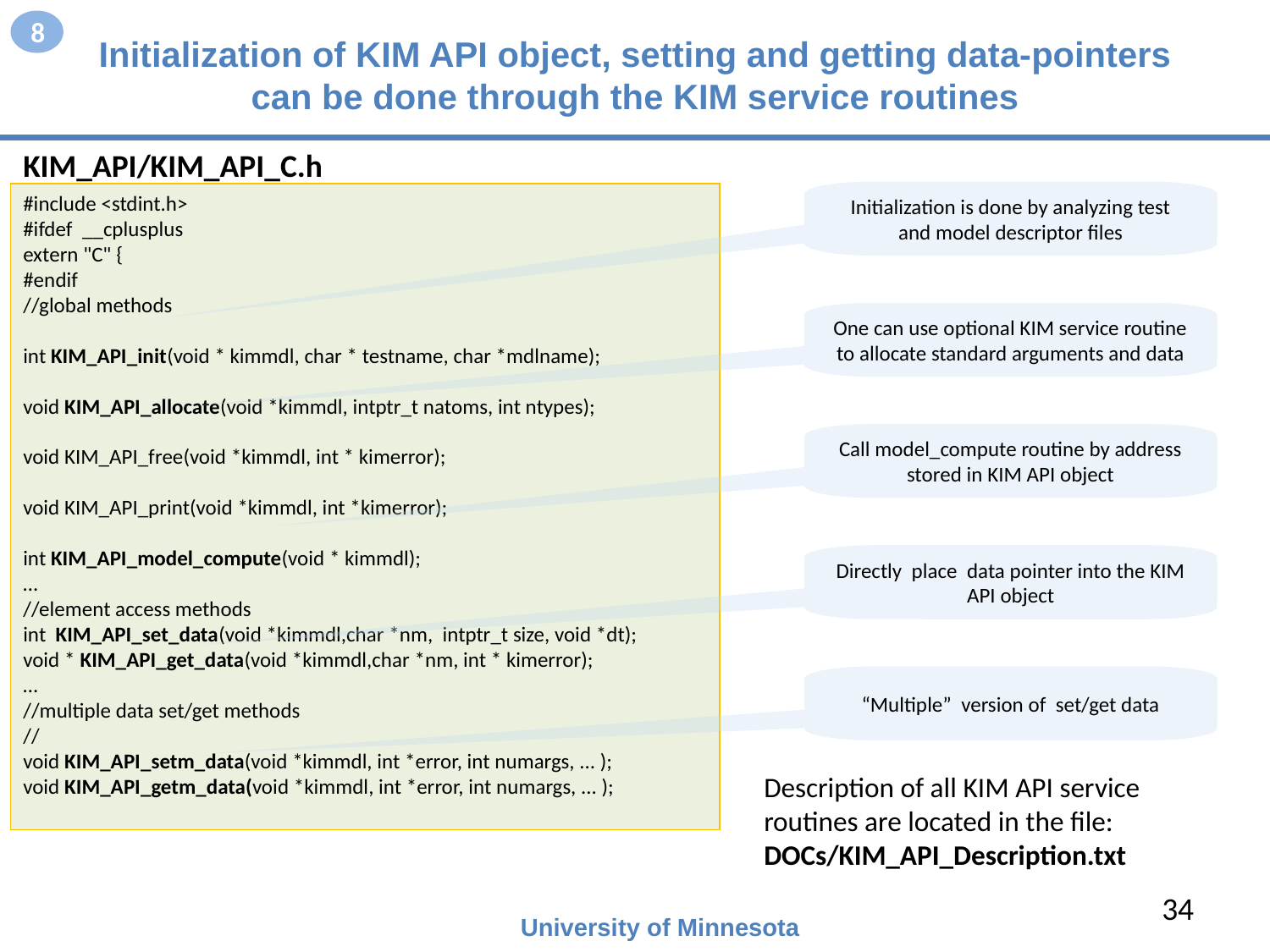

8
# Initialization of KIM API object, setting and getting data-pointers can be done through the KIM service routines
KIM_API/KIM_API_C.h
Initialization is done by analyzing test and model descriptor files
#include <stdint.h>
#ifdef  __cplusplus
extern "C" {
#endif
//global methods

int KIM_API_init(void * kimmdl, char * testname, char *mdlname);

void KIM_API_allocate(void *kimmdl, intptr_t natoms, int ntypes);

void KIM_API_free(void *kimmdl, int * kimerror);

void KIM_API_print(void *kimmdl, int *kimerror);

int KIM_API_model_compute(void * kimmdl);
…
//element access methods
int  KIM_API_set_data(void *kimmdl,char *nm,  intptr_t size, void *dt);
void * KIM_API_get_data(void *kimmdl,char *nm, int * kimerror);
…
//multiple data set/get methods
//
void KIM_API_setm_data(void *kimmdl, int *error, int numargs, ... );
void KIM_API_getm_data(void *kimmdl, int *error, int numargs, ... );

One can use optional KIM service routine to allocate standard arguments and data
Call model_compute routine by address stored in KIM API object
Directly  place  data pointer into the KIM API object
“Multiple”  version of  set/get data
Description of all KIM API service routines are located in the file:
DOCs/KIM_API_Description.txt
34
University of Minnesota